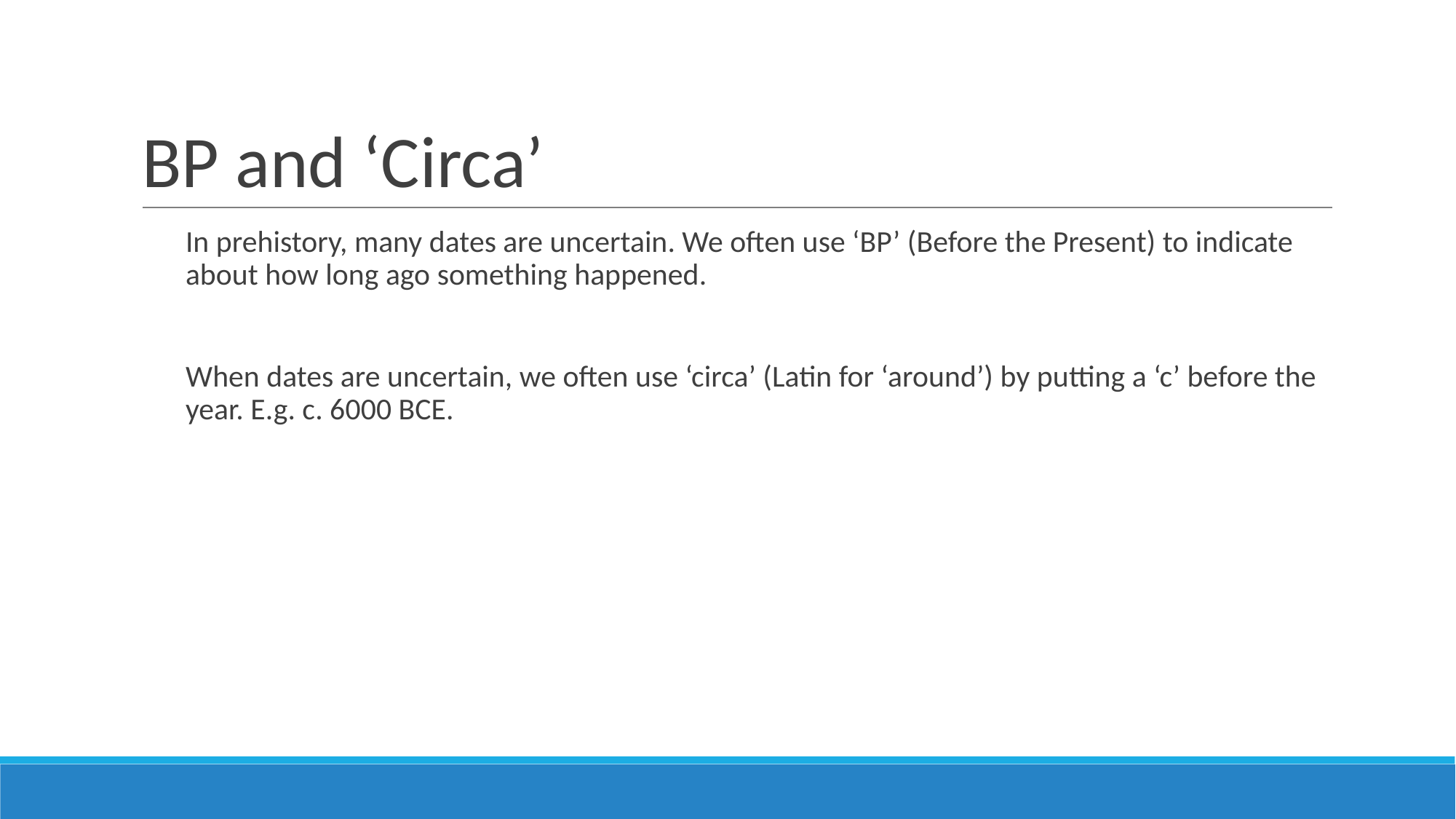

# BP and ‘Circa’
In prehistory, many dates are uncertain. We often use ‘BP’ (Before the Present) to indicate about how long ago something happened.

When dates are uncertain, we often use ‘circa’ (Latin for ‘around’) by putting a ‘c’ before the year. E.g. c. 6000 BCE.